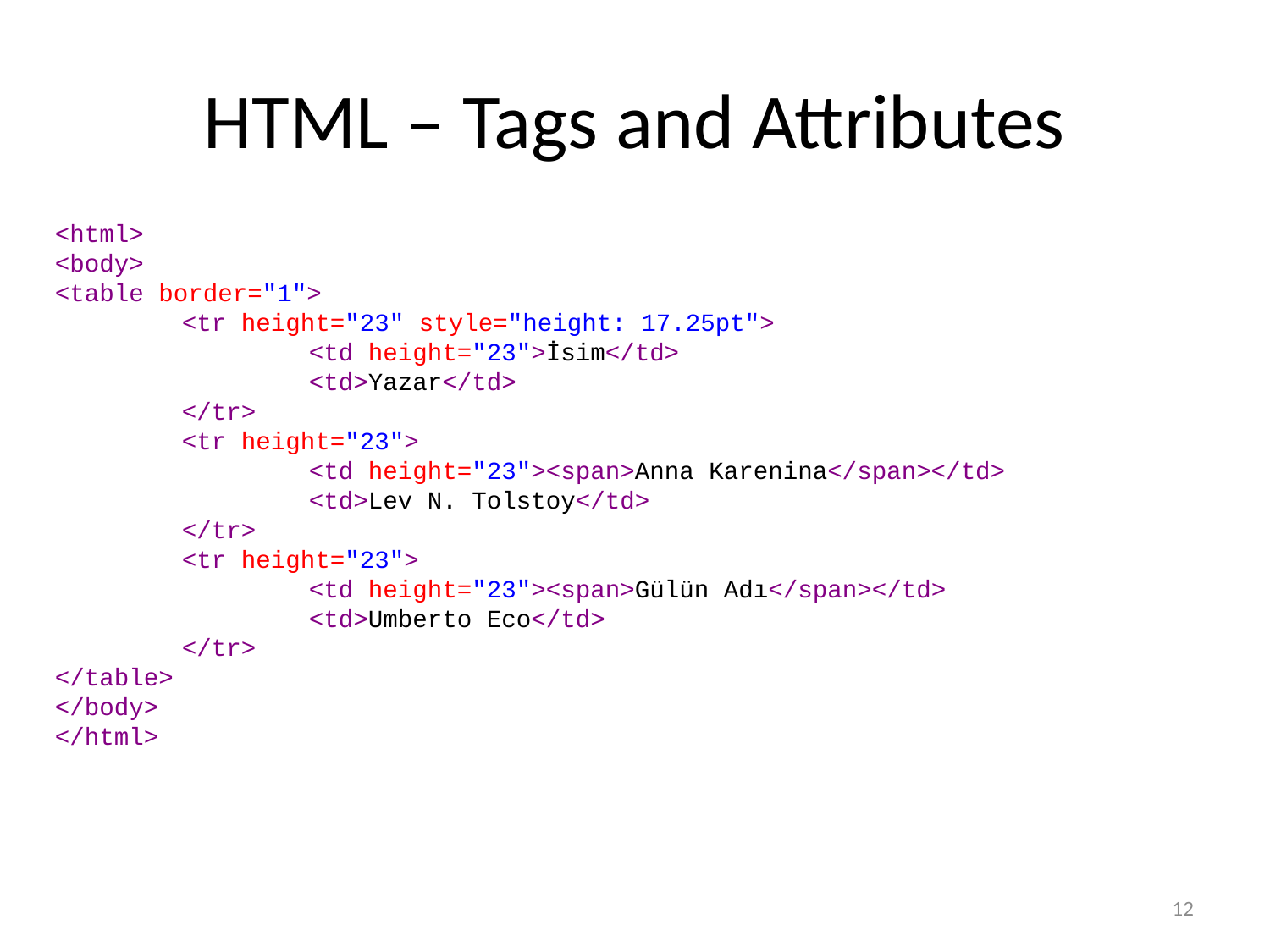

# HTML – Tags and Attributes
<html>
<body>
<table border="1">
	<tr height="23" style="height: 17.25pt">
		<td height="23">İsim</td>
		<td>Yazar</td>
	</tr>
	<tr height="23">
		<td height="23"><span>Anna Karenina</span></td>
		<td>Lev N. Tolstoy</td>
	</tr>
	<tr height="23">
		<td height="23"><span>Gülün Adı</span></td>
		<td>Umberto Eco</td>
	</tr>
</table>
</body>
</html>
12